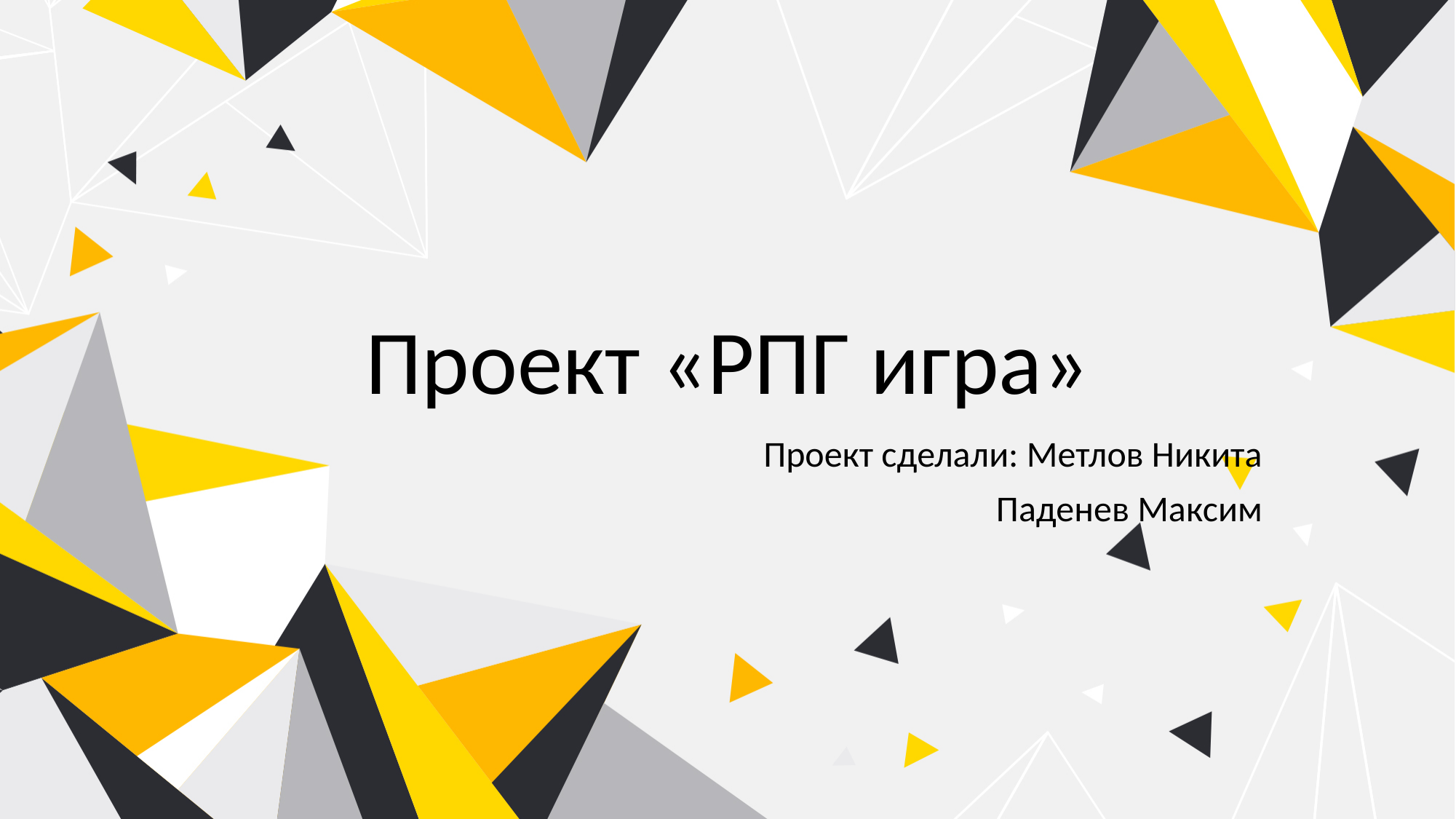

# Проект «РПГ игра»
Проект сделали: Метлов Никита
Паденев Максим